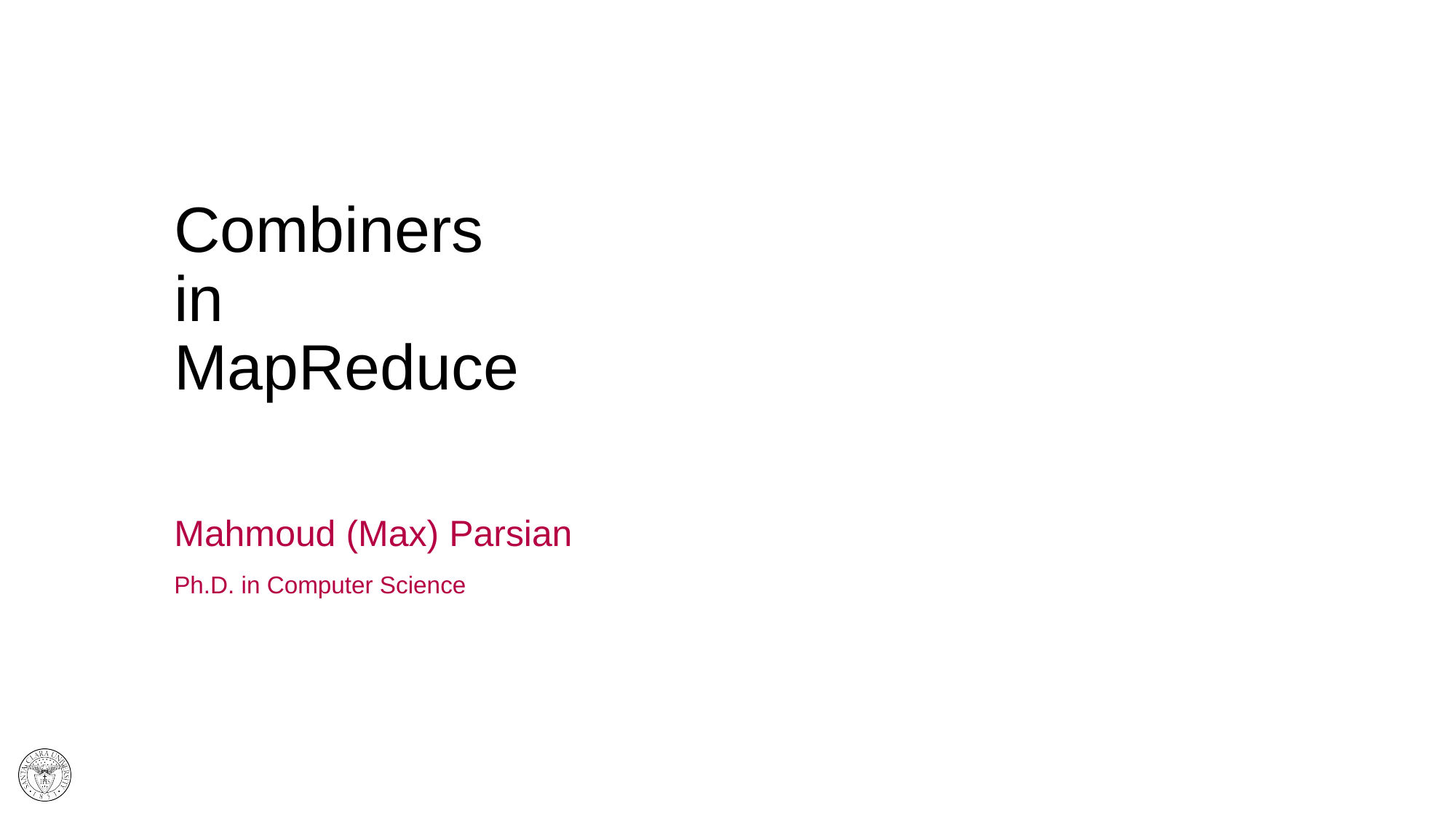

# Combiners in MapReduce
Mahmoud (Max) Parsian
Ph.D. in Computer Science